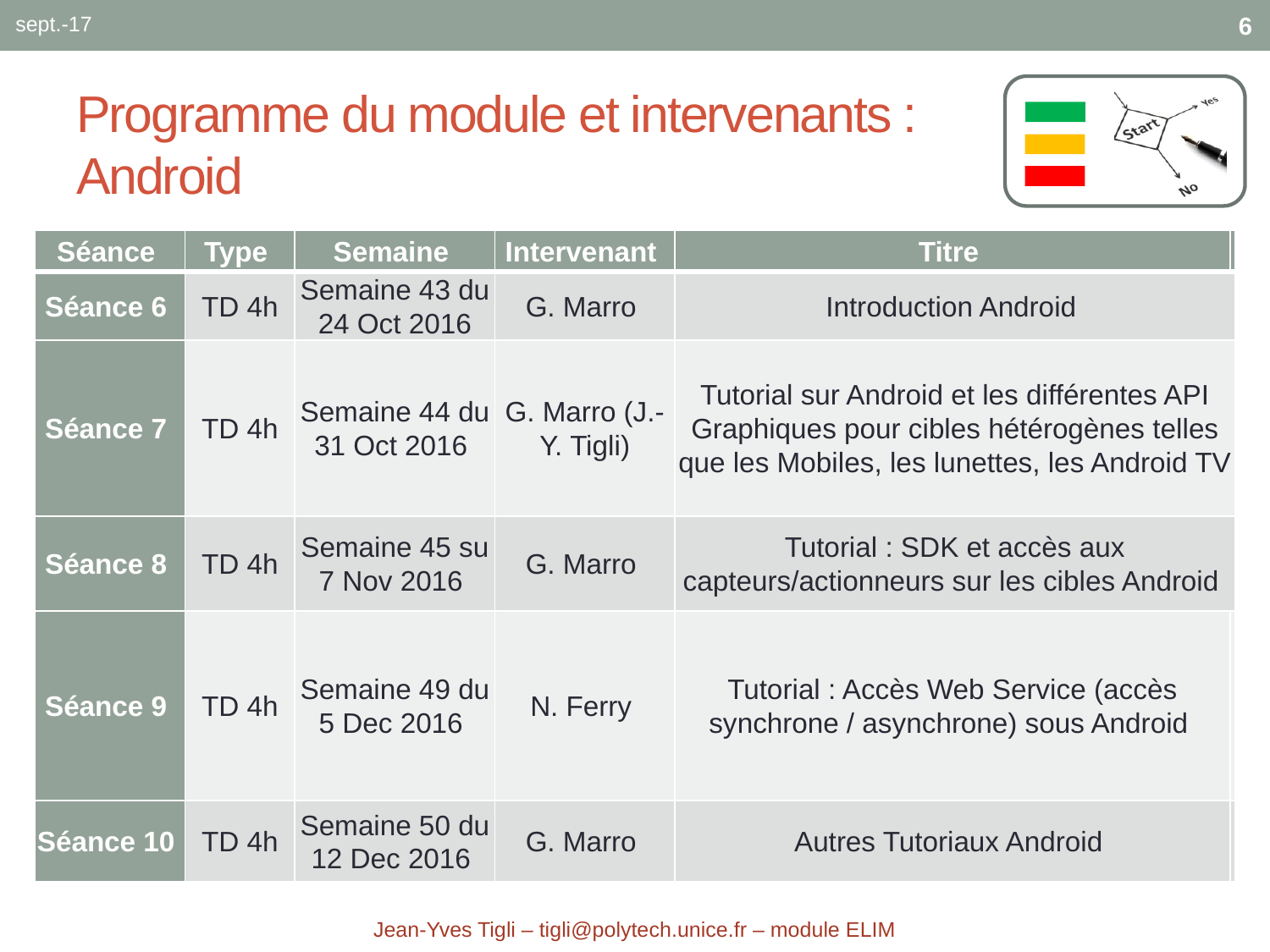

sept.-17
6
# Programme du module et intervenants : Android
| Séance | Type | Semaine | Intervenant | Titre |  |
| --- | --- | --- | --- | --- | --- |
| Séance 6 | TD 4h | Semaine 43 du 24 Oct 2016 | G. Marro | Introduction Android |  |
| Séance 7 | TD 4h | Semaine 44 du 31 Oct 2016 | G. Marro (J.-Y. Tigli) | Tutorial sur Android et les différentes API Graphiques pour cibles hétérogènes telles que les Mobiles, les lunettes, les Android TV |  |
| Séance 8 | TD 4h | Semaine 45 su 7 Nov 2016 | G. Marro | Tutorial : SDK et accès aux capteurs/actionneurs sur les cibles Android |  |
| Séance 9 | TD 4h | Semaine 49 du 5 Dec 2016 | N. Ferry | Tutorial : Accès Web Service (accès synchrone / asynchrone) sous Android |  |
| Séance 10 | TD 4h | Semaine 50 du 12 Dec 2016 | G. Marro | Autres Tutoriaux Android |  |
Jean-Yves Tigli – tigli@polytech.unice.fr – module ELIM